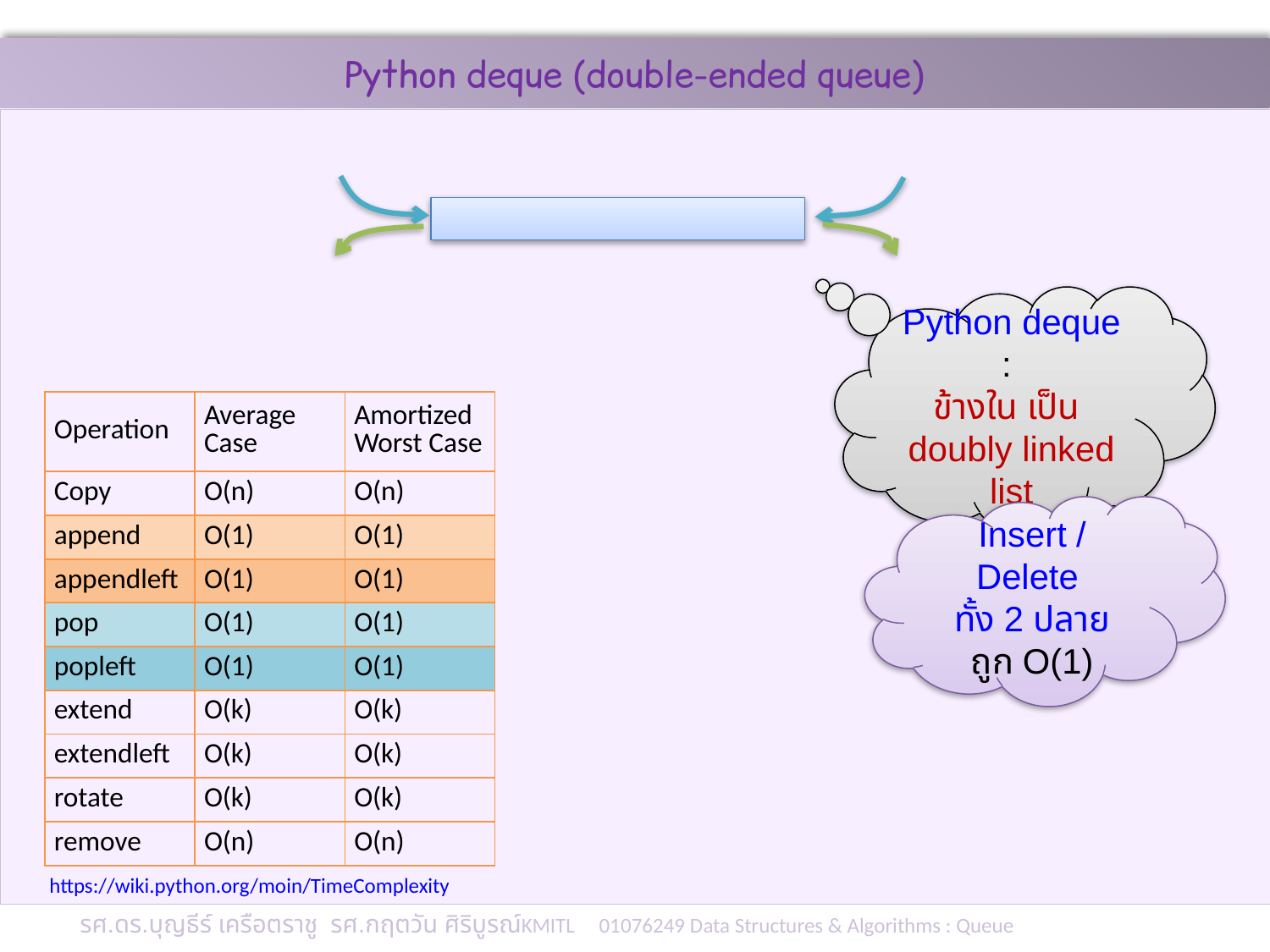

# Python deque (double-ended queue)

Python deque :
ข้างใน เป็น
doubly linked list
| Operation | Average Case | Amortized Worst Case |
| --- | --- | --- |
| Copy | O(n) | O(n) |
| append | O(1) | O(1) |
| appendleft | O(1) | O(1) |
| pop | O(1) | O(1) |
| popleft | O(1) | O(1) |
| extend | O(k) | O(k) |
| extendleft | O(k) | O(k) |
| rotate | O(k) | O(k) |
| remove | O(n) | O(n) |
Insert / Delete
ทั้ง 2 ปลาย
ถูก O(1)
https://wiki.python.org/moin/TimeComplexity